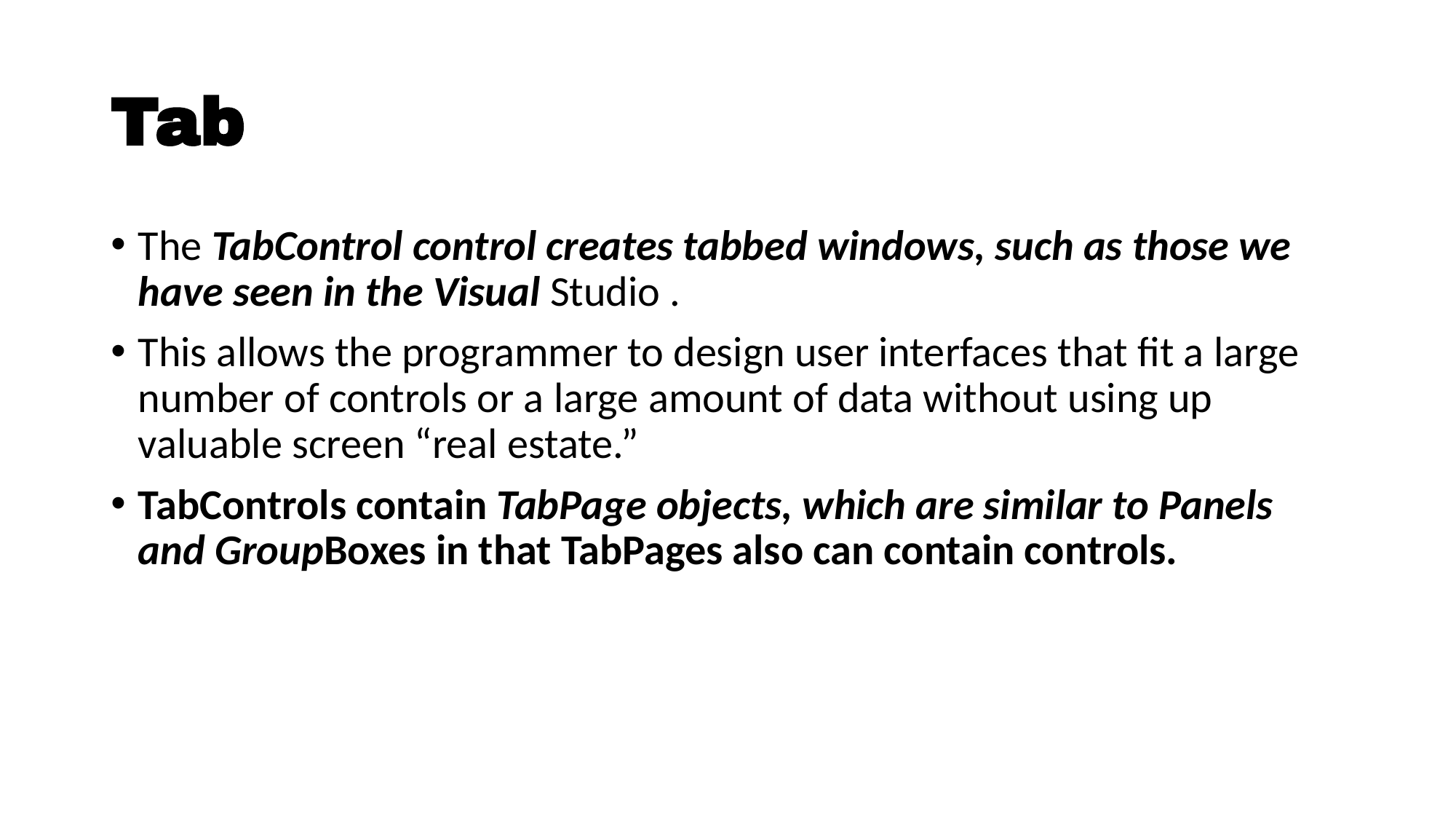

# Tab
The TabControl control creates tabbed windows, such as those we have seen in the Visual Studio .
This allows the programmer to design user interfaces that fit a large number of controls or a large amount of data without using up valuable screen “real estate.”
TabControls contain TabPage objects, which are similar to Panels and GroupBoxes in that TabPages also can contain controls.